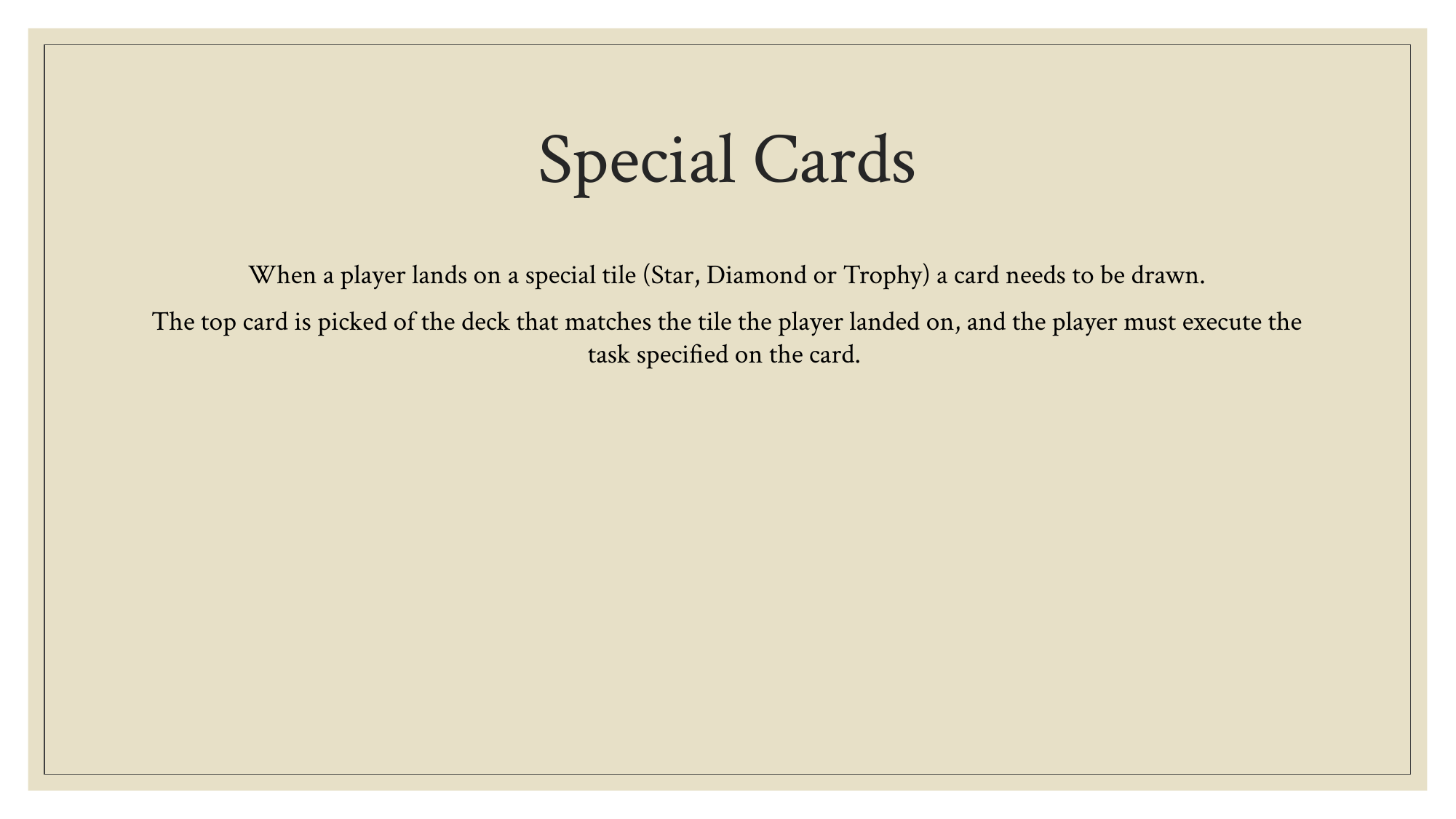

# Special Cards
When a player lands on a special tile (Star, Diamond or Trophy) a card needs to be drawn.
The top card is picked of the deck that matches the tile the player landed on, and the player must execute the task specified on the card.